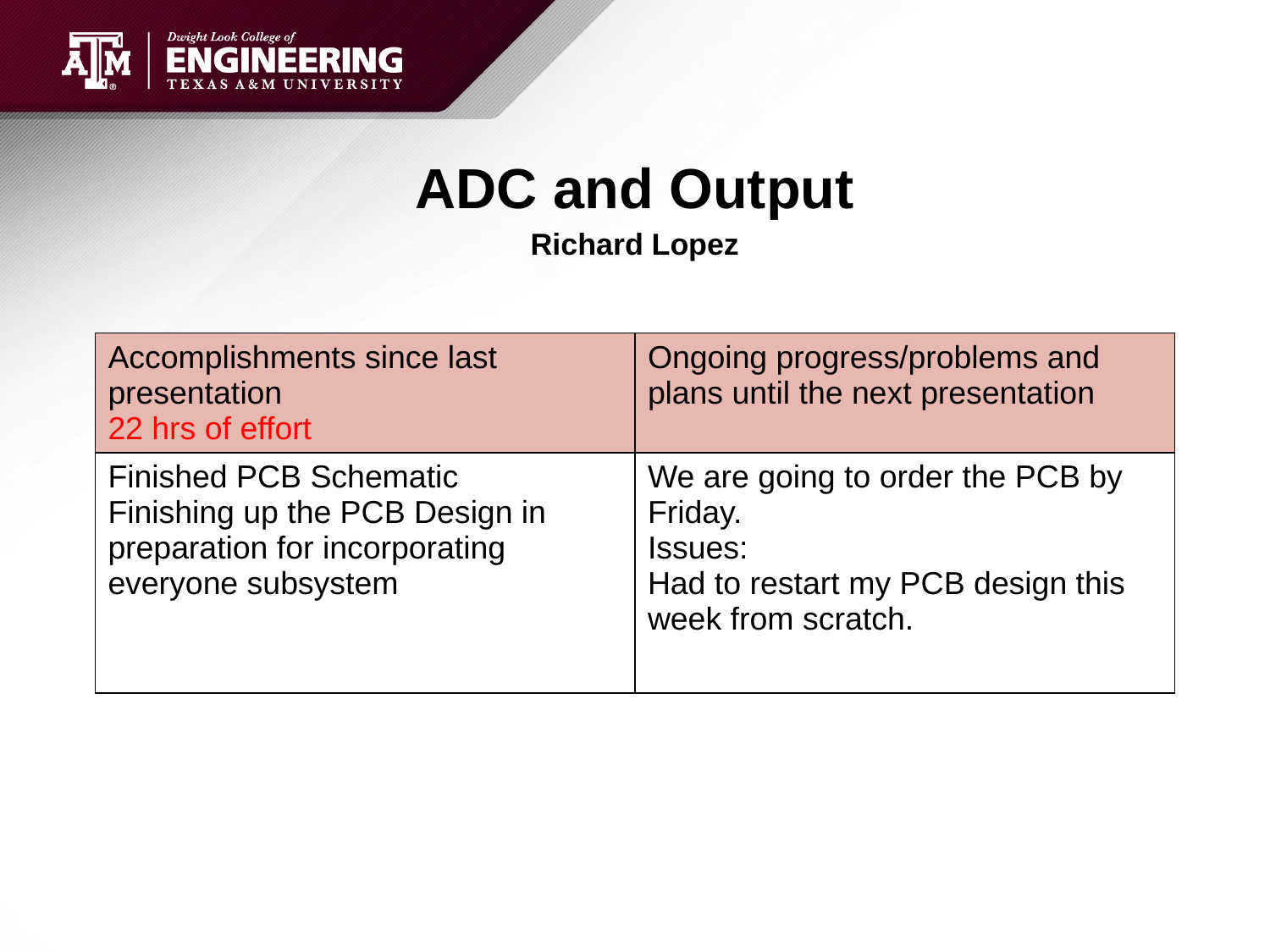

# ADC and Output
Richard Lopez
| Accomplishments since last presentation 22 hrs of effort | Ongoing progress/problems and plans until the next presentation |
| --- | --- |
| Finished PCB Schematic Finishing up the PCB Design in preparation for incorporating everyone subsystem | We are going to order the PCB by Friday. Issues: Had to restart my PCB design this week from scratch. |